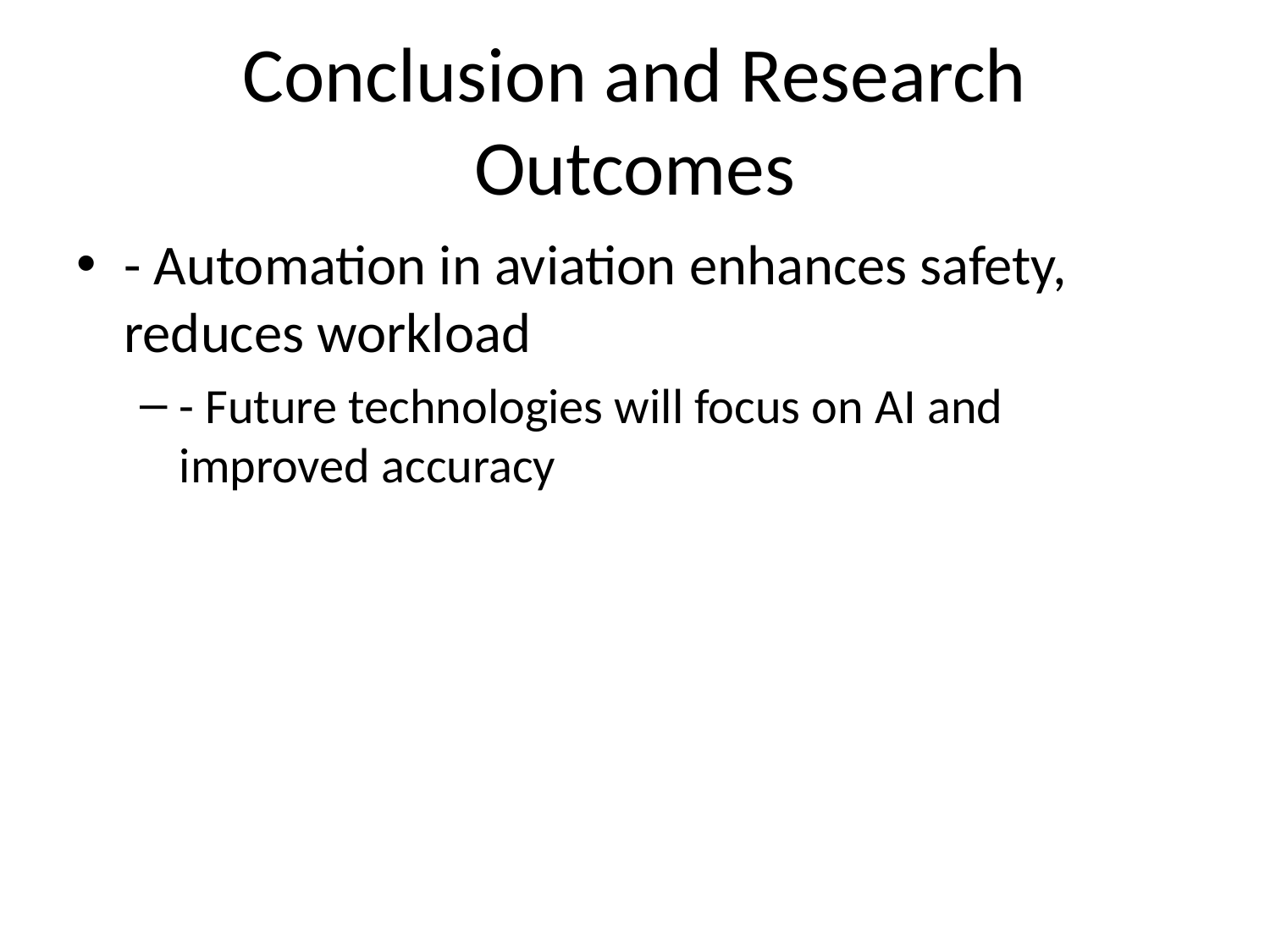

# Conclusion and Research Outcomes
- Automation in aviation enhances safety, reduces workload
- Future technologies will focus on AI and improved accuracy